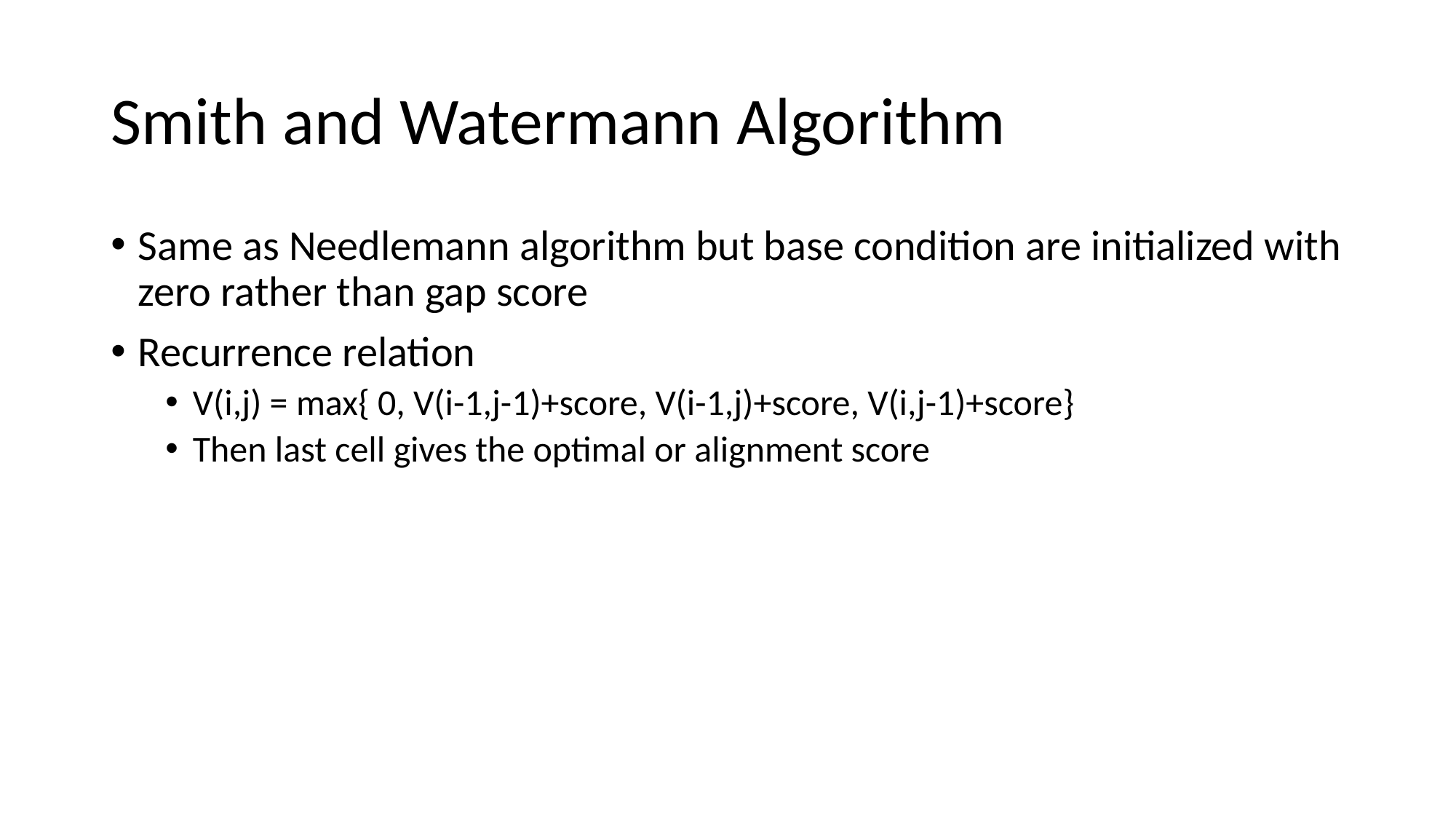

# Smith and Watermann Algorithm
Same as Needlemann algorithm but base condition are initialized with zero rather than gap score
Recurrence relation
V(i,j) = max{ 0, V(i-1,j-1)+score, V(i-1,j)+score, V(i,j-1)+score}
Then last cell gives the optimal or alignment score